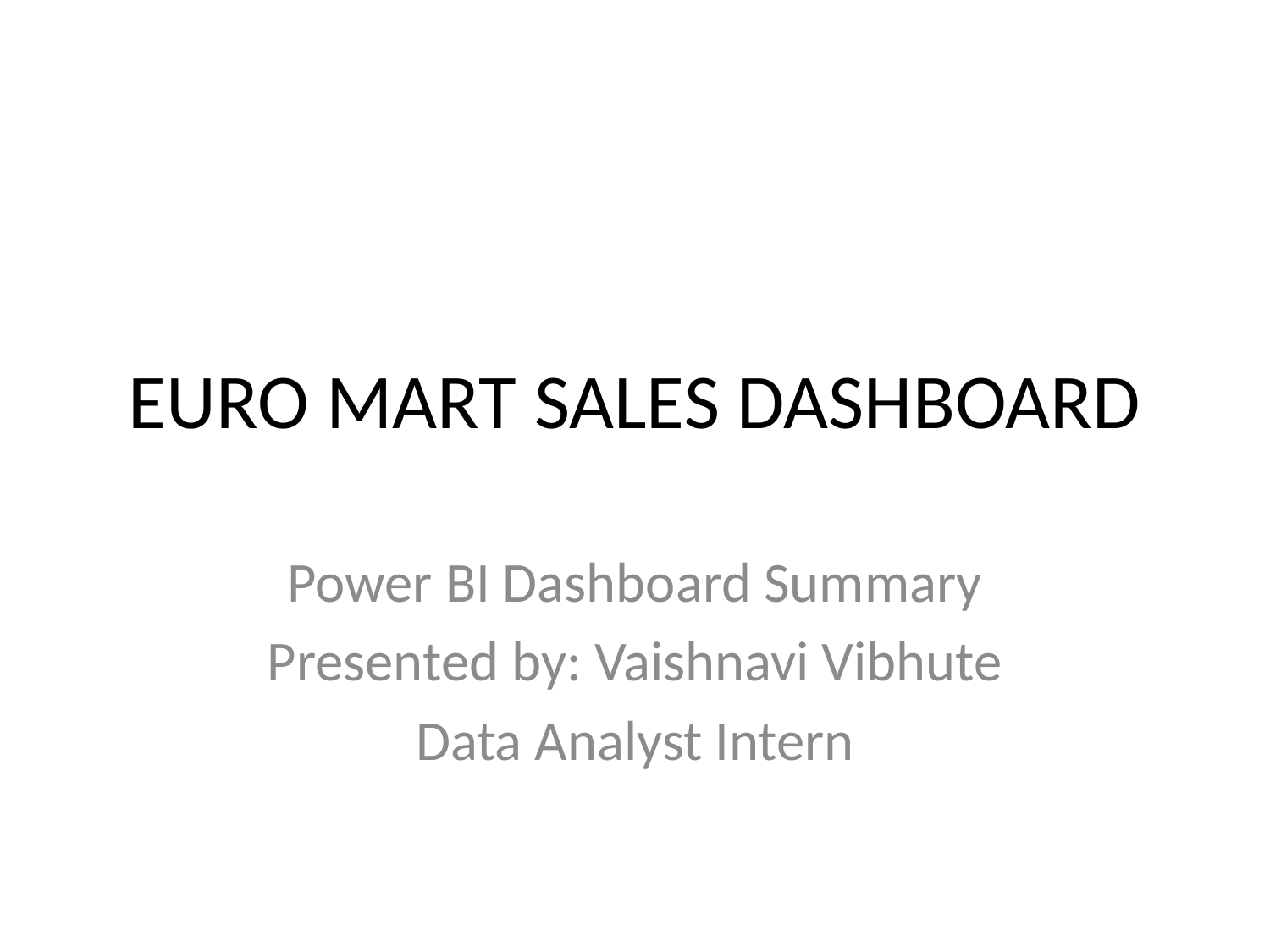

# EURO MART SALES DASHBOARD
Power BI Dashboard Summary
Presented by: Vaishnavi Vibhute
Data Analyst Intern